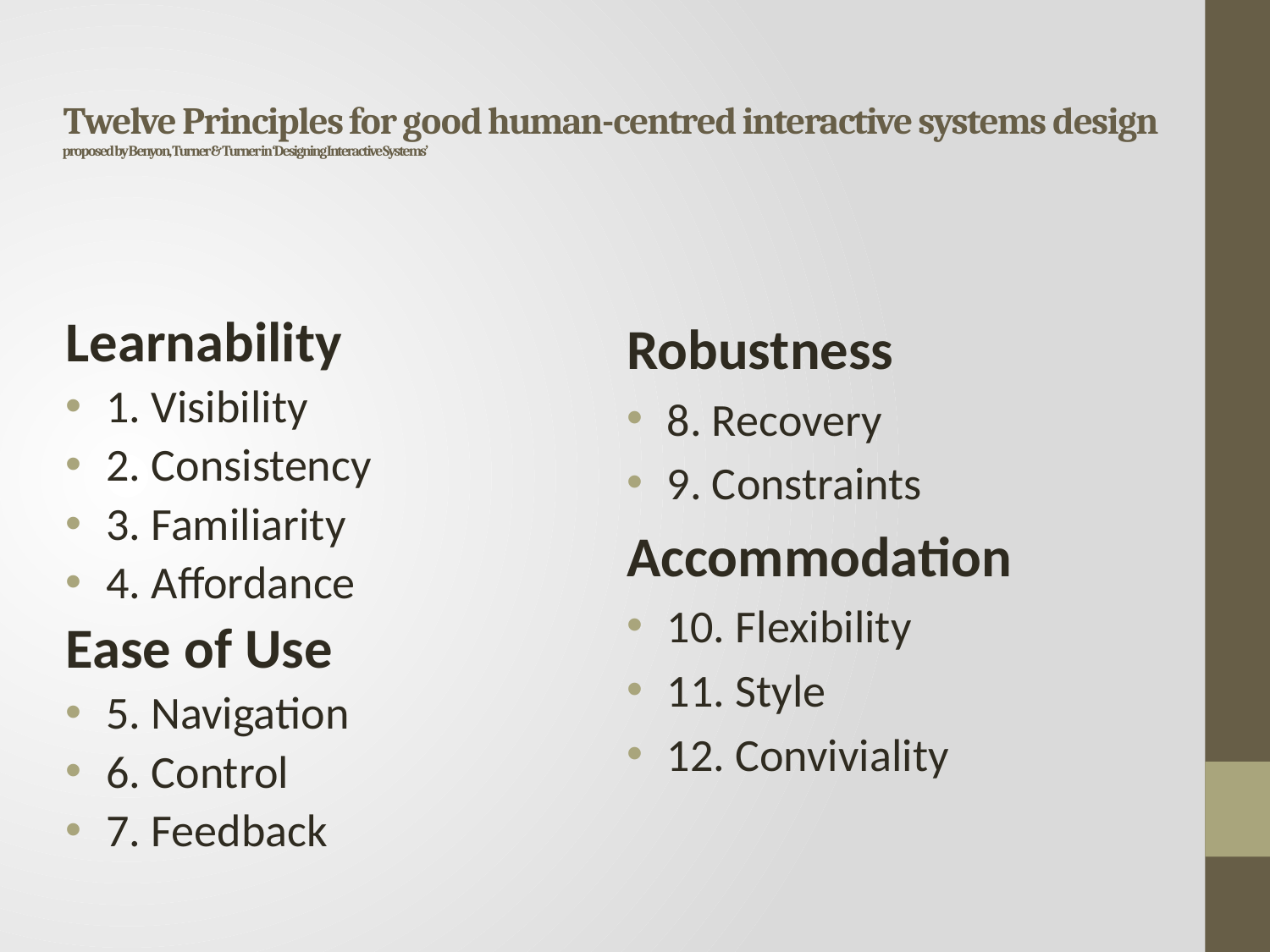

# Twelve Principles for good human-centred interactive systems design proposed by Benyon, Turner & Turner in ‘Designing Interactive Systems’
Learnability
1. Visibility
2. Consistency
3. Familiarity
4. Affordance
Ease of Use
5. Navigation
6. Control
7. Feedback
Robustness
8. Recovery
9. Constraints
Accommodation
10. Flexibility
11. Style
12. Conviviality